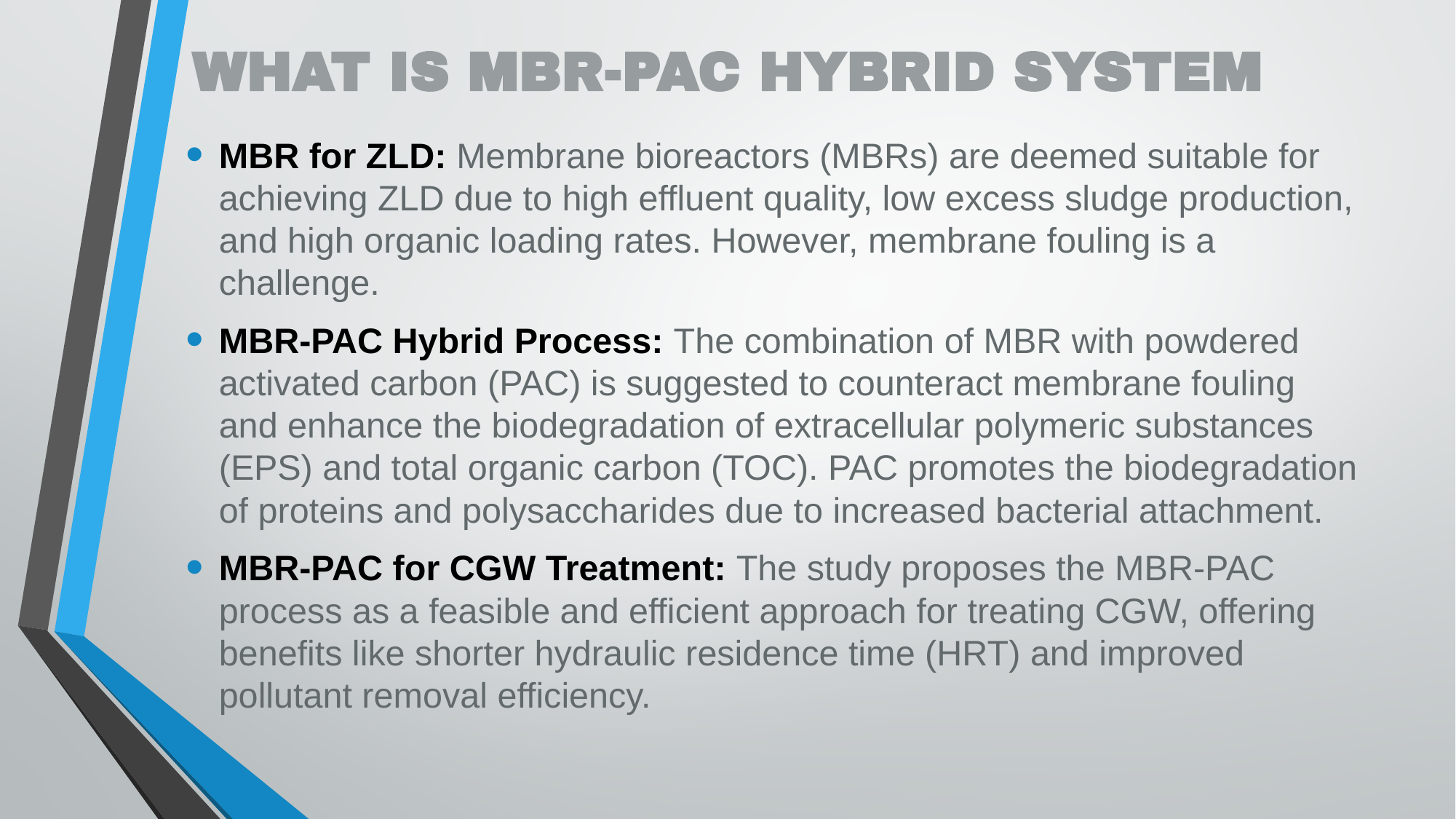

# WHAT IS MBR-PAC HYBRID SYSTEM
MBR for ZLD: Membrane bioreactors (MBRs) are deemed suitable for achieving ZLD due to high effluent quality, low excess sludge production, and high organic loading rates. However, membrane fouling is a challenge.
MBR-PAC Hybrid Process: The combination of MBR with powdered activated carbon (PAC) is suggested to counteract membrane fouling and enhance the biodegradation of extracellular polymeric substances (EPS) and total organic carbon (TOC). PAC promotes the biodegradation of proteins and polysaccharides due to increased bacterial attachment.
MBR-PAC for CGW Treatment: The study proposes the MBR-PAC process as a feasible and efficient approach for treating CGW, offering benefits like shorter hydraulic residence time (HRT) and improved pollutant removal efficiency.